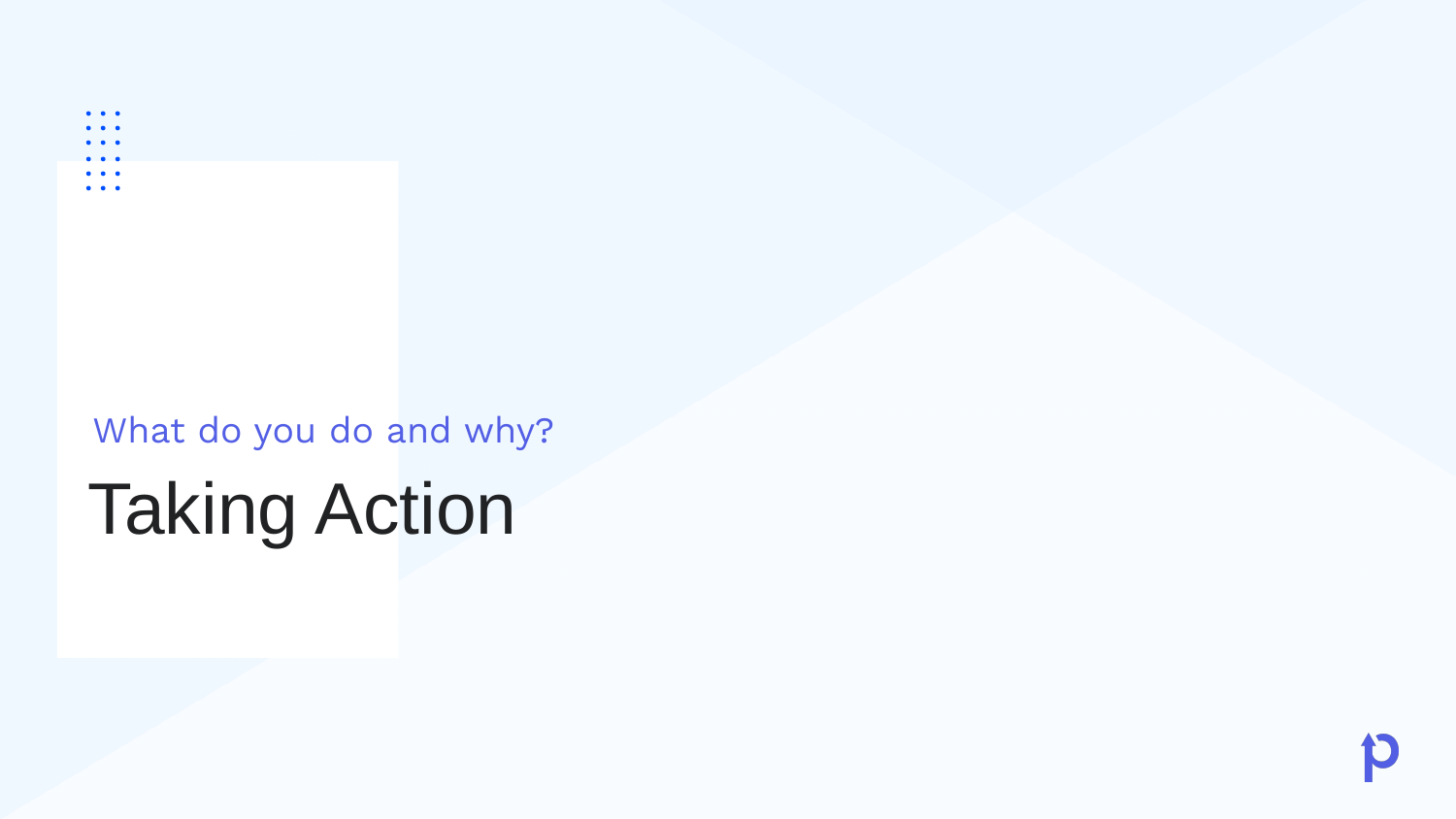

What do you do and why?
# Taking Action